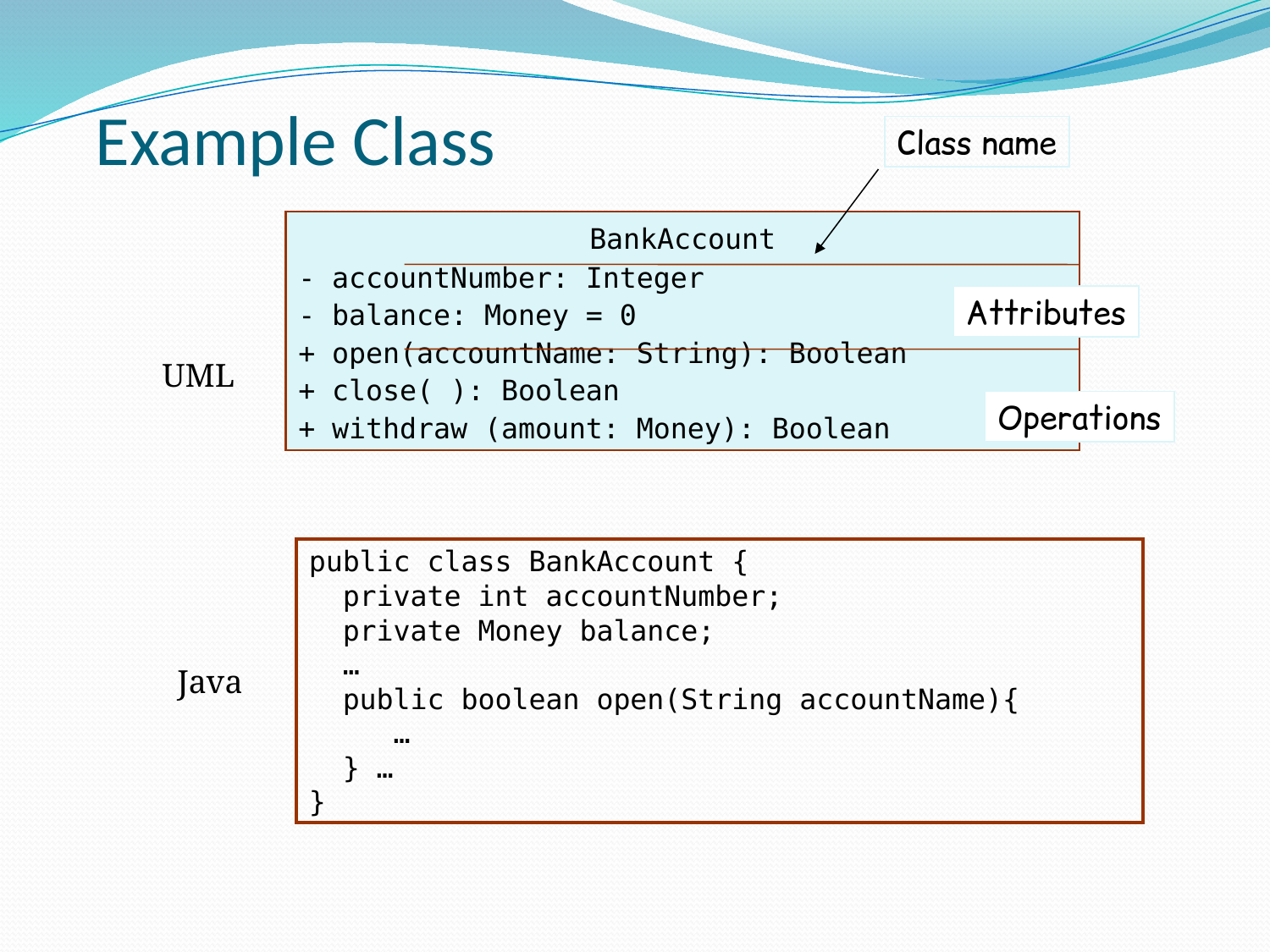

# Example Class
Class name

BankAccount
- accountNumber: Integer
- balance: Money = 0
+ open(accountName: String): Boolean
+ close( ): Boolean
+ withdraw (amount: Money): Boolean

Attributes
UML

Operations
public class BankAccount {
  private int accountNumber;
  private Money balance;
  …
  public boolean open(String accountName){
     …
  } …
}
Java